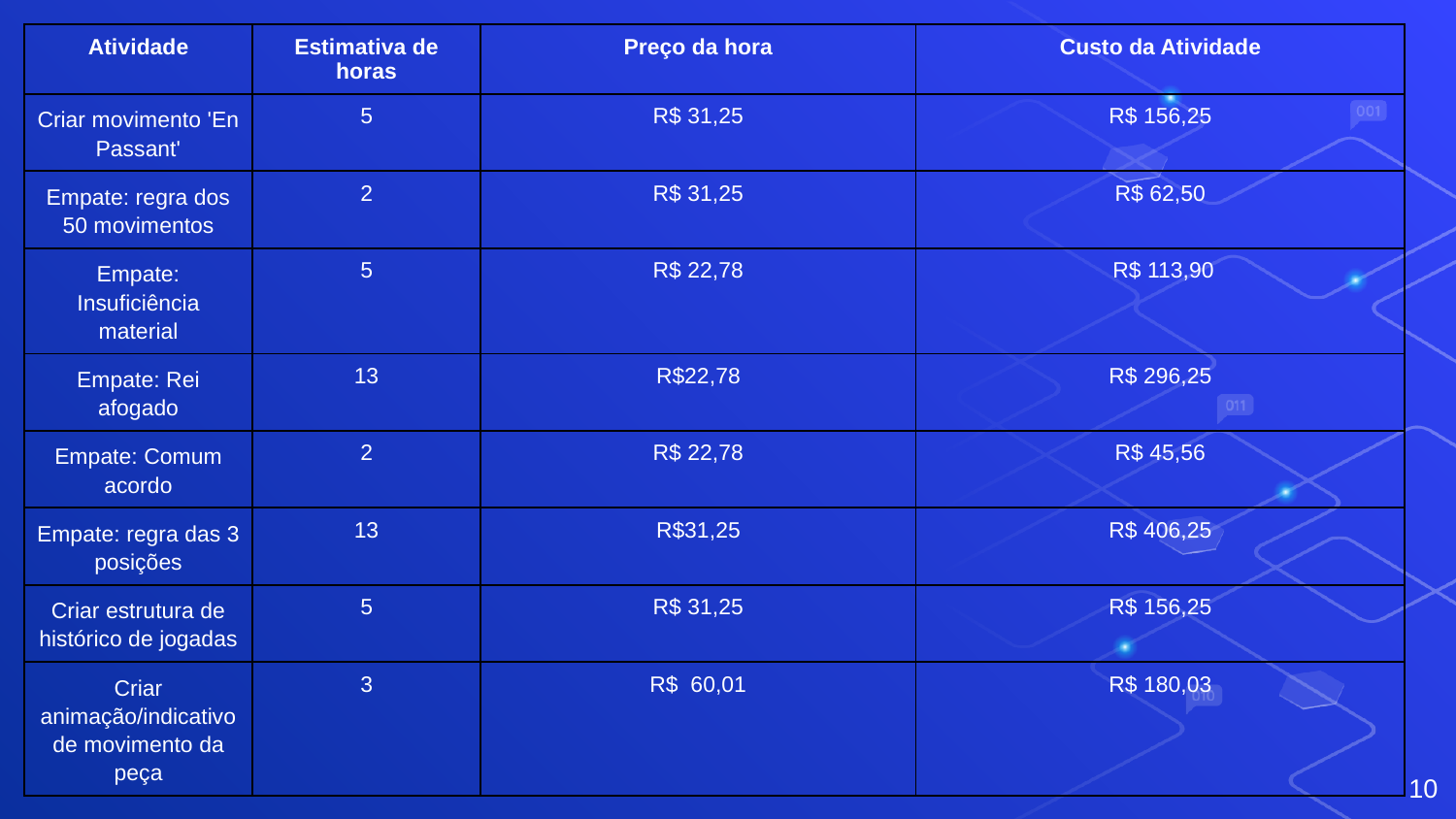

| Atividade | Estimativa de horas | Preço da hora | Custo da Atividade |
| --- | --- | --- | --- |
| Criar movimento 'En Passant' | 5 | R$ 31,25 | R$ 156,25 |
| Empate: regra dos 50 movimentos | 2 | R$ 31,25 | R$ 62,50 |
| Empate: Insuficiência material | 5 | R$ 22,78 | R$ 113,90 |
| Empate: Rei afogado | 13 | R$22,78 | R$ 296,25 |
| Empate: Comum acordo | 2 | R$ 22,78 | R$ 45,56 |
| Empate: regra das 3 posições | 13 | R$31,25 | R$ 406,25 |
| Criar estrutura de histórico de jogadas | 5 | R$ 31,25 | R$ 156,25 |
| Criar animação/indicativo de movimento da peça | 3 | R$ 60,01 | R$ 180,03 |
10